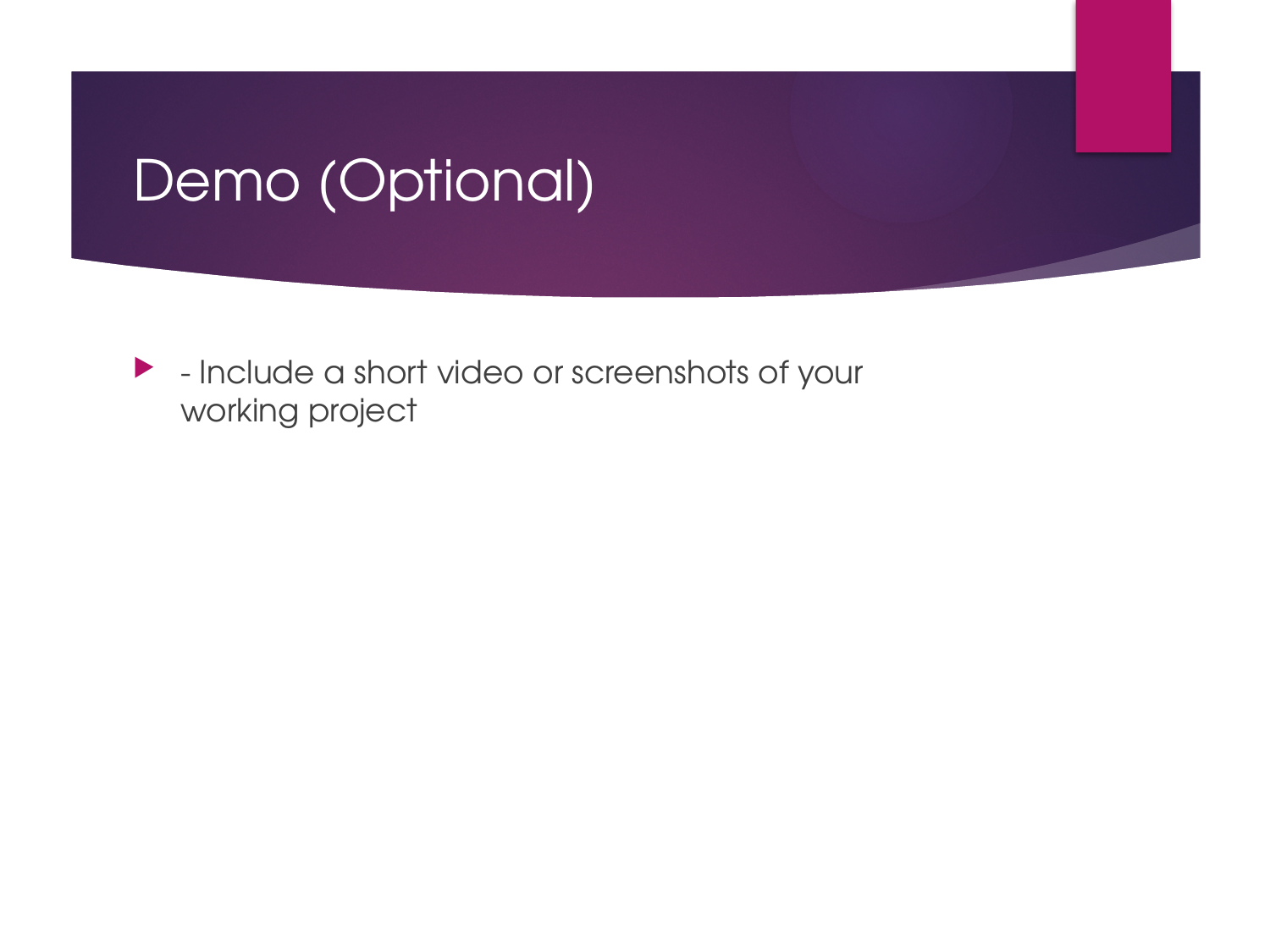

# Demo (Optional)
- Include a short video or screenshots of your working project